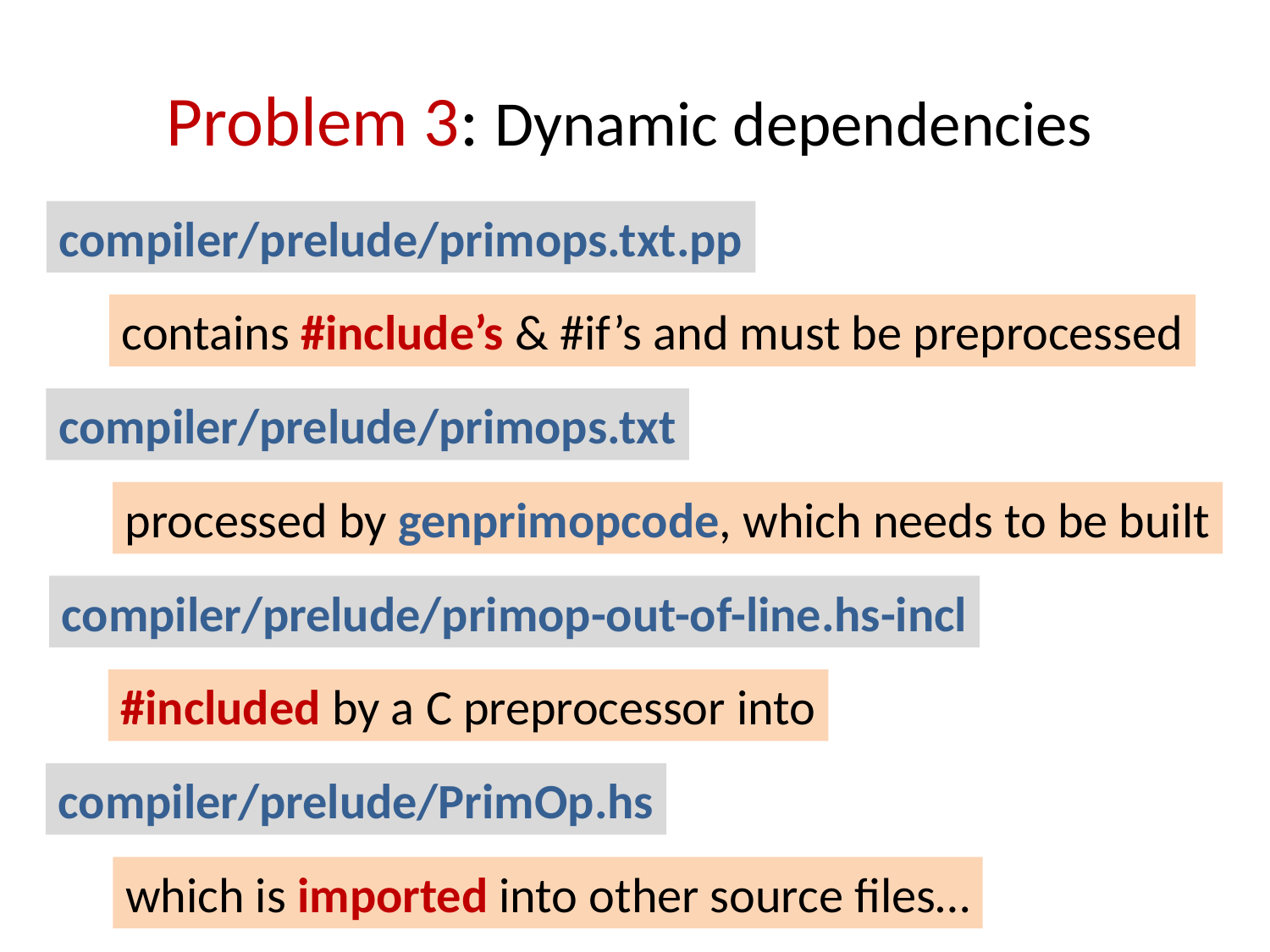

# Problem 3: Dynamic dependencies
compiler/prelude/primops.txt.pp
contains #include’s & #if’s and must be preprocessed
compiler/prelude/primops.txt
processed by genprimopcode, which needs to be built
compiler/prelude/primop-out-of-line.hs-incl
#included by a C preprocessor into
compiler/prelude/PrimOp.hs
which is imported into other source files…